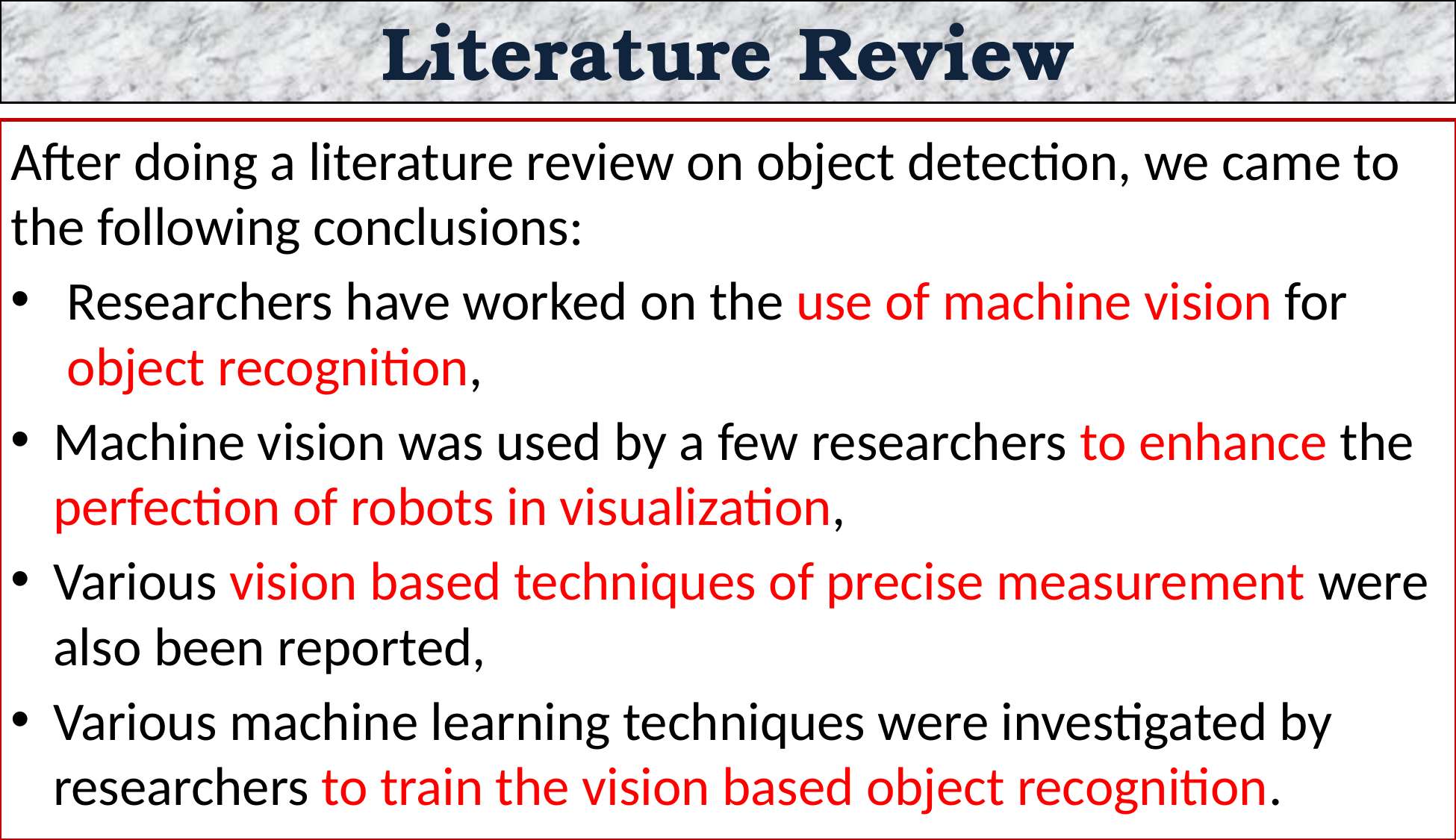

Literature Review
After doing a literature review on object detection, we came to the following conclusions:
Researchers have worked on the use of machine vision for object recognition,
Machine vision was used by a few researchers to enhance the perfection of robots in visualization,
Various vision based techniques of precise measurement were also been reported,
Various machine learning techniques were investigated by researchers to train the vision based object recognition.